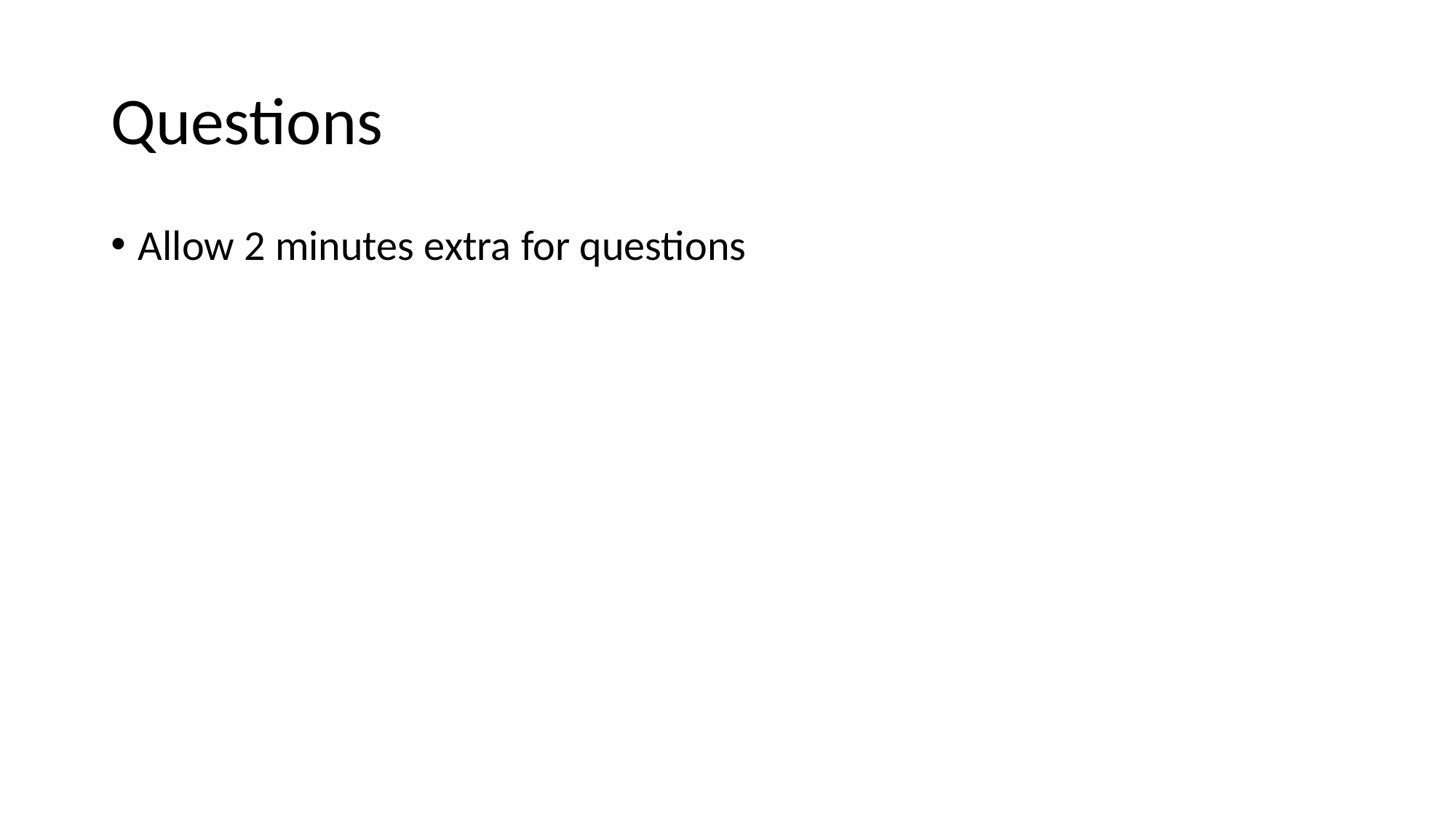

# Questions
Allow 2 minutes extra for questions